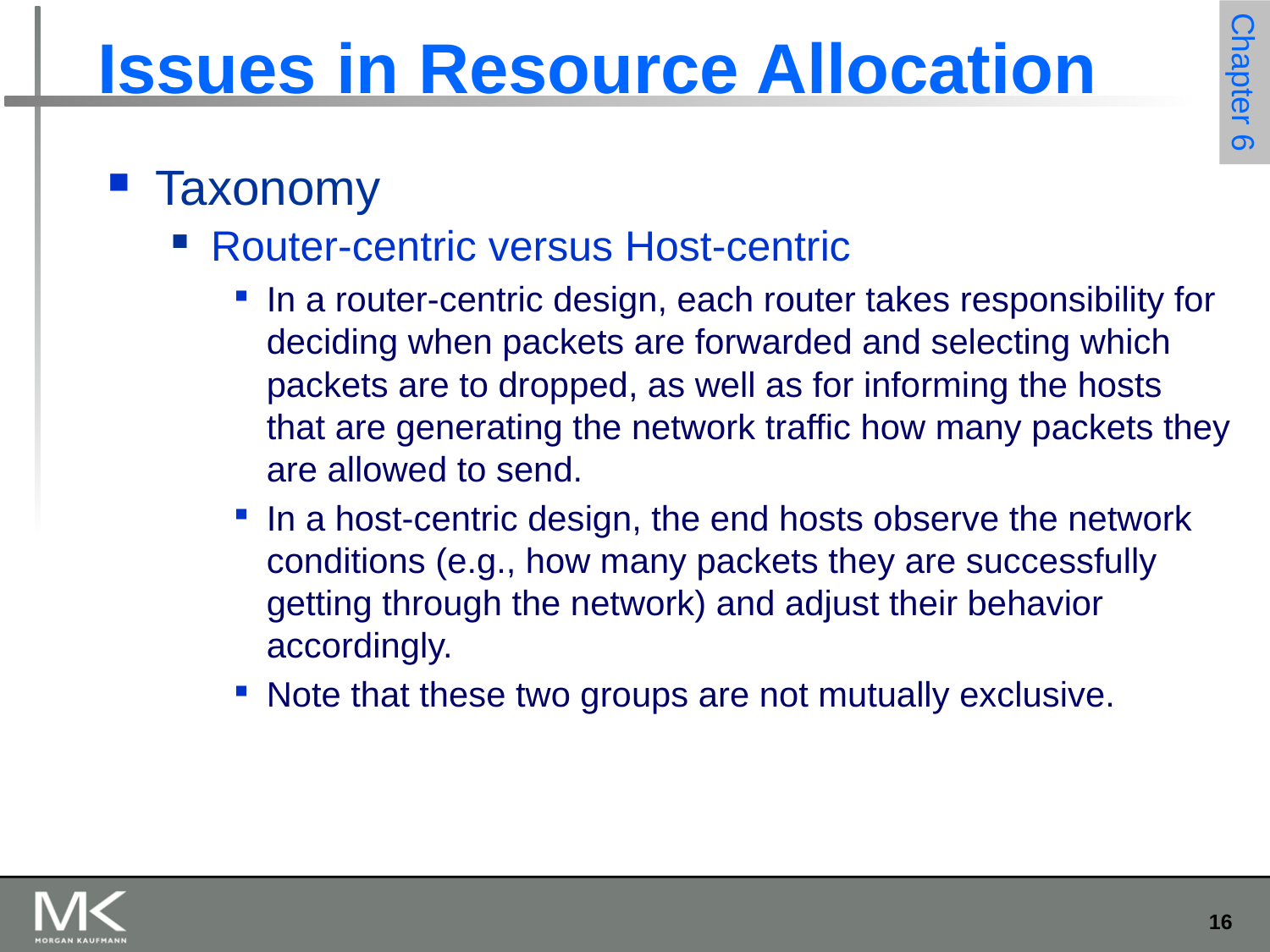

# Issues in Resource Allocation
Taxonomy
Router-centric versus Host-centric
In a router-centric design, each router takes responsibility for deciding when packets are forwarded and selecting which packets are to dropped, as well as for informing the hosts that are generating the network traffic how many packets they are allowed to send.
In a host-centric design, the end hosts observe the network conditions (e.g., how many packets they are successfully getting through the network) and adjust their behavior accordingly.
Note that these two groups are not mutually exclusive.